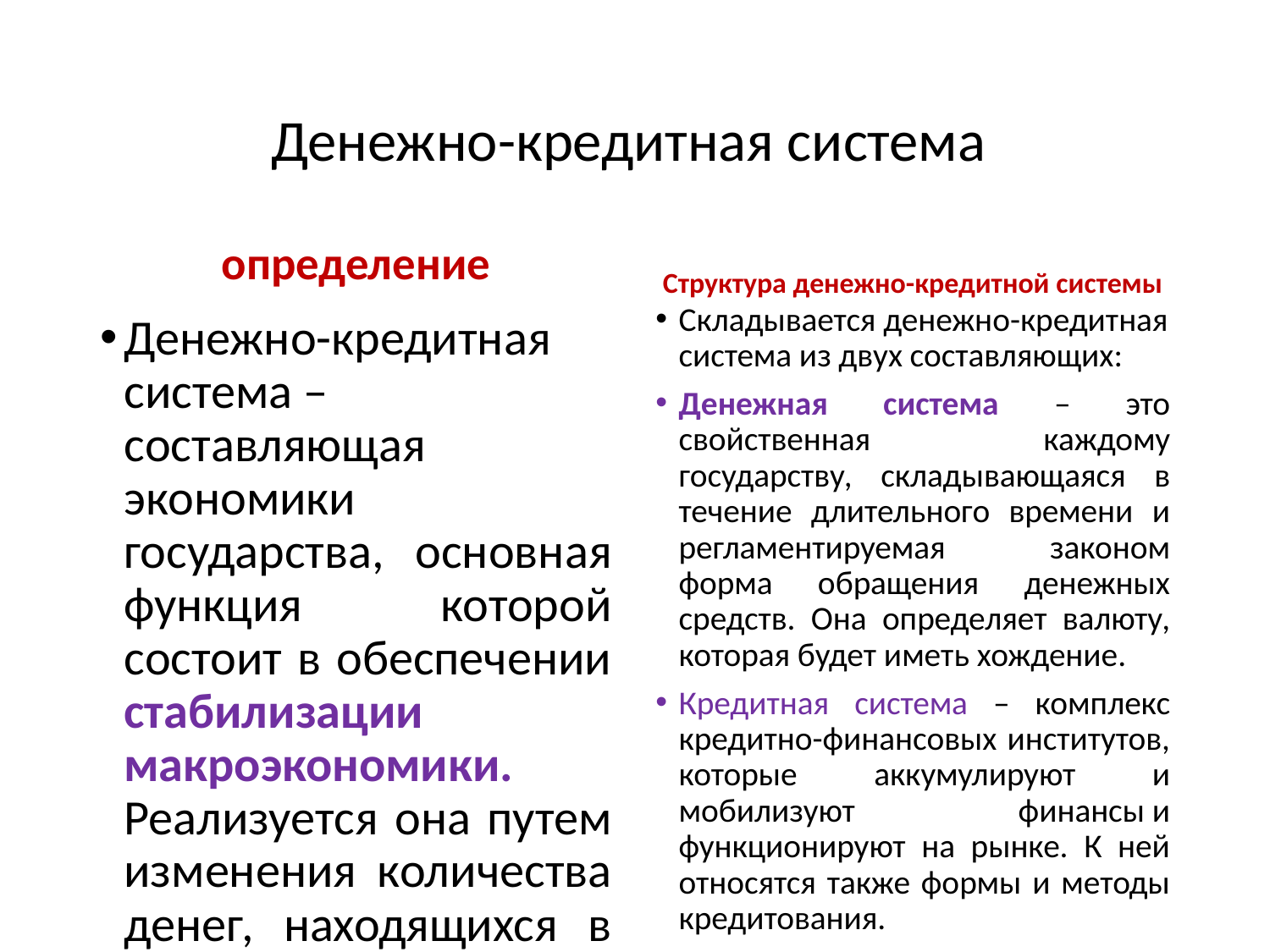

# Денежно-кредитная система
определение
Структура денежно-кредитной системы
Складывается денежно-кредитная система из двух составляющих:
Денежная система – это свойственная каждому государству, складывающаяся в течение длительного времени и регламентируемая законом форма обращения денежных средств. Она определяет валюту, которая будет иметь хождение.
Кредитная система – комплекс кредитно-финансовых институтов, которые аккумулируют и мобилизуют финансы и функционируют на рынке. К ней относятся также формы и методы кредитования.

Денежно-кредитная система – составляющая экономики государства, основная функция которой состоит в обеспечении стабилизации макроэкономики. Реализуется она путем изменения количества денег, находящихся в обращении.